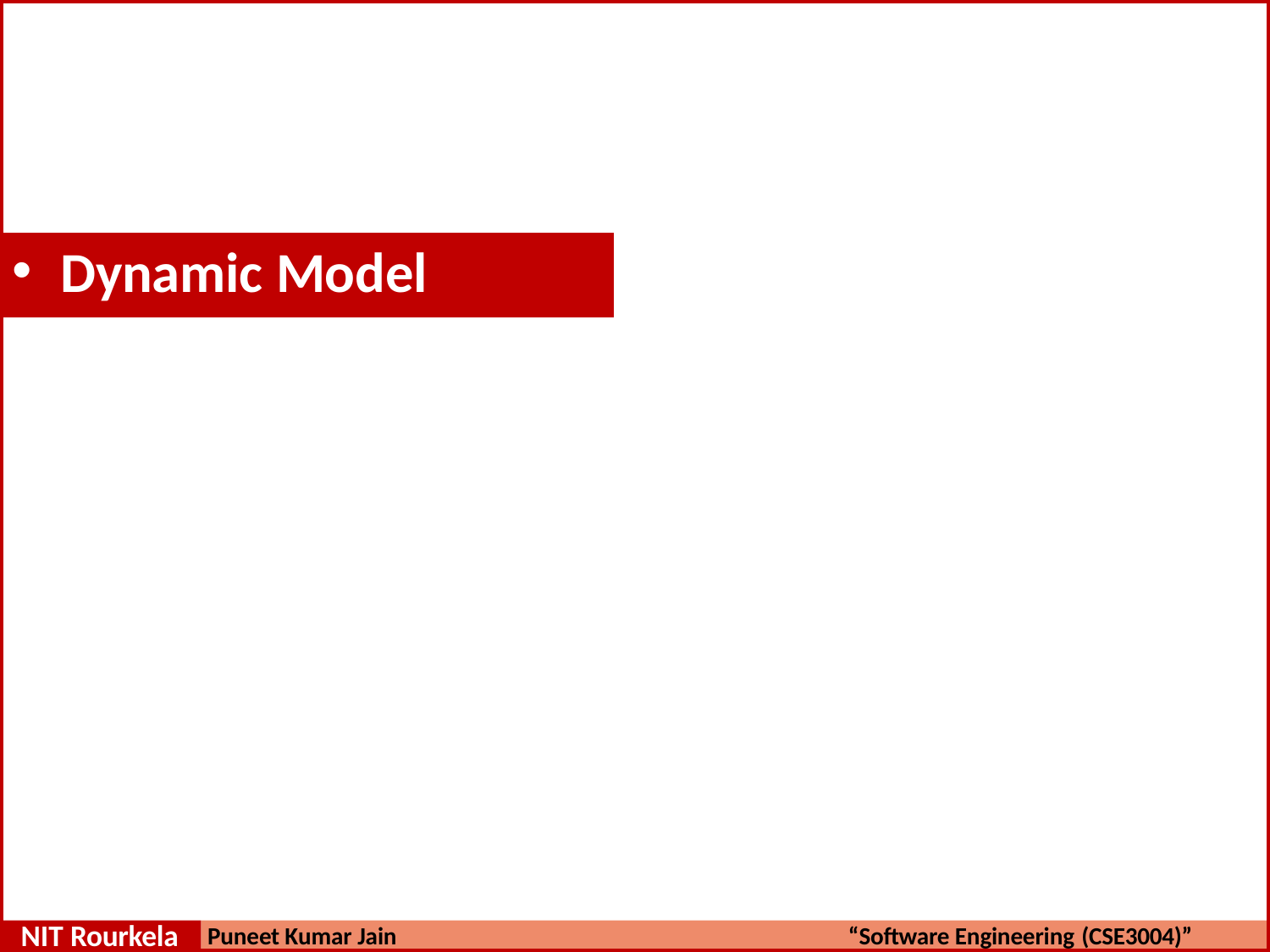

Dynamic Model
NIT Rourkela
Puneet Kumar Jain
“Software Engineering (CSE3004)”